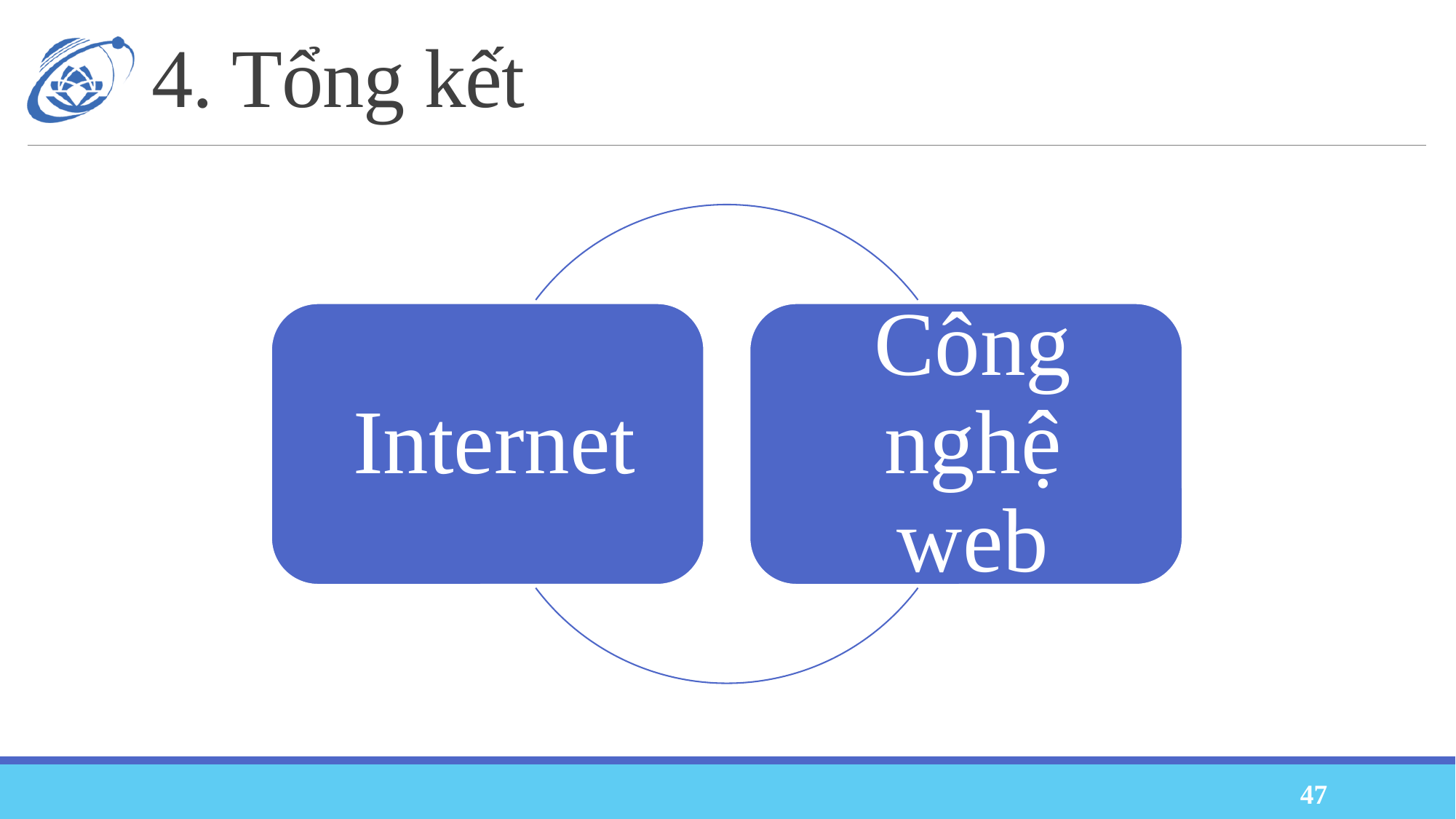

# 4. Tổng kết
Internet
Công nghệ web
47